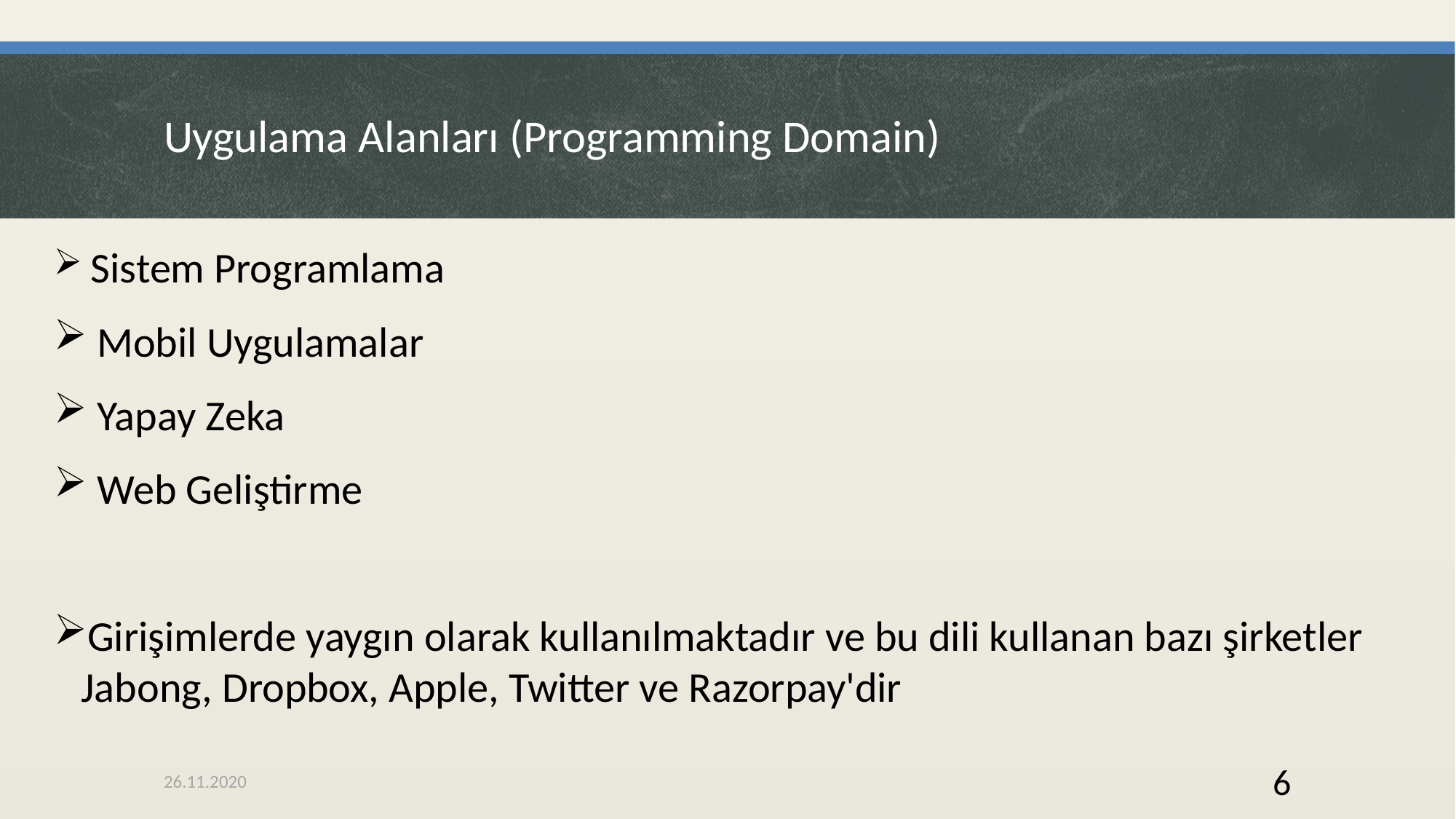

# Uygulama Alanları (Programming Domain)
 Sistem Programlama
 Mobil Uygulamalar
 Yapay Zeka
 Web Geliştirme

Girişimlerde yaygın olarak kullanılmaktadır ve bu dili kullanan bazı şirketler Jabong, Dropbox, Apple, Twitter ve Razorpay'dir

26.11.2020
6